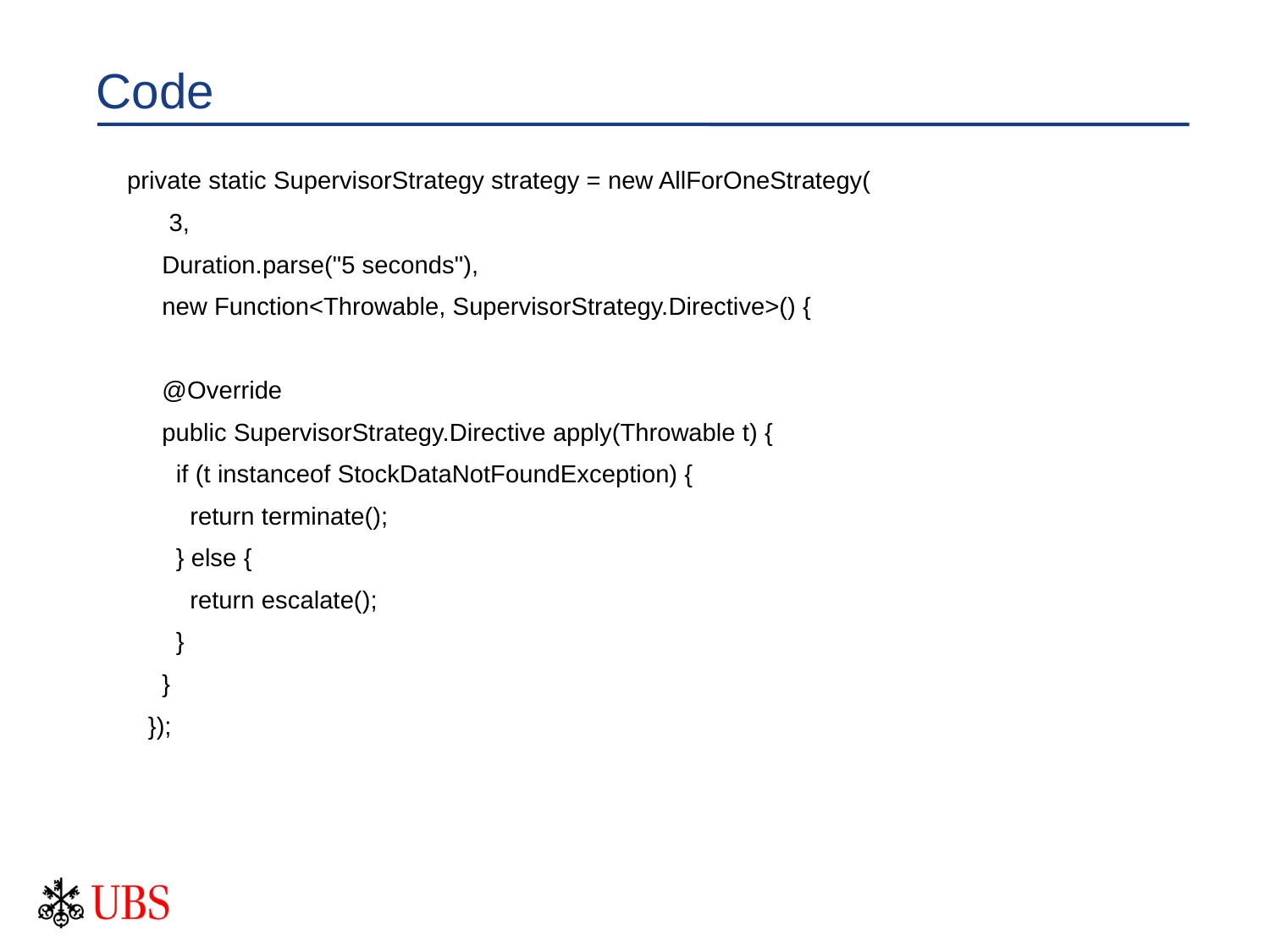

# Code
 private static SupervisorStrategy strategy = new AllForOneStrategy(
       3,
      Duration.parse("5 seconds"),
      new Function<Throwable, SupervisorStrategy.Directive>() {

      @Override
      public SupervisorStrategy.Directive apply(Throwable t) {
        if (t instanceof StockDataNotFoundException) {
          return terminate();
        } else {
          return escalate();
        }
      }
    });